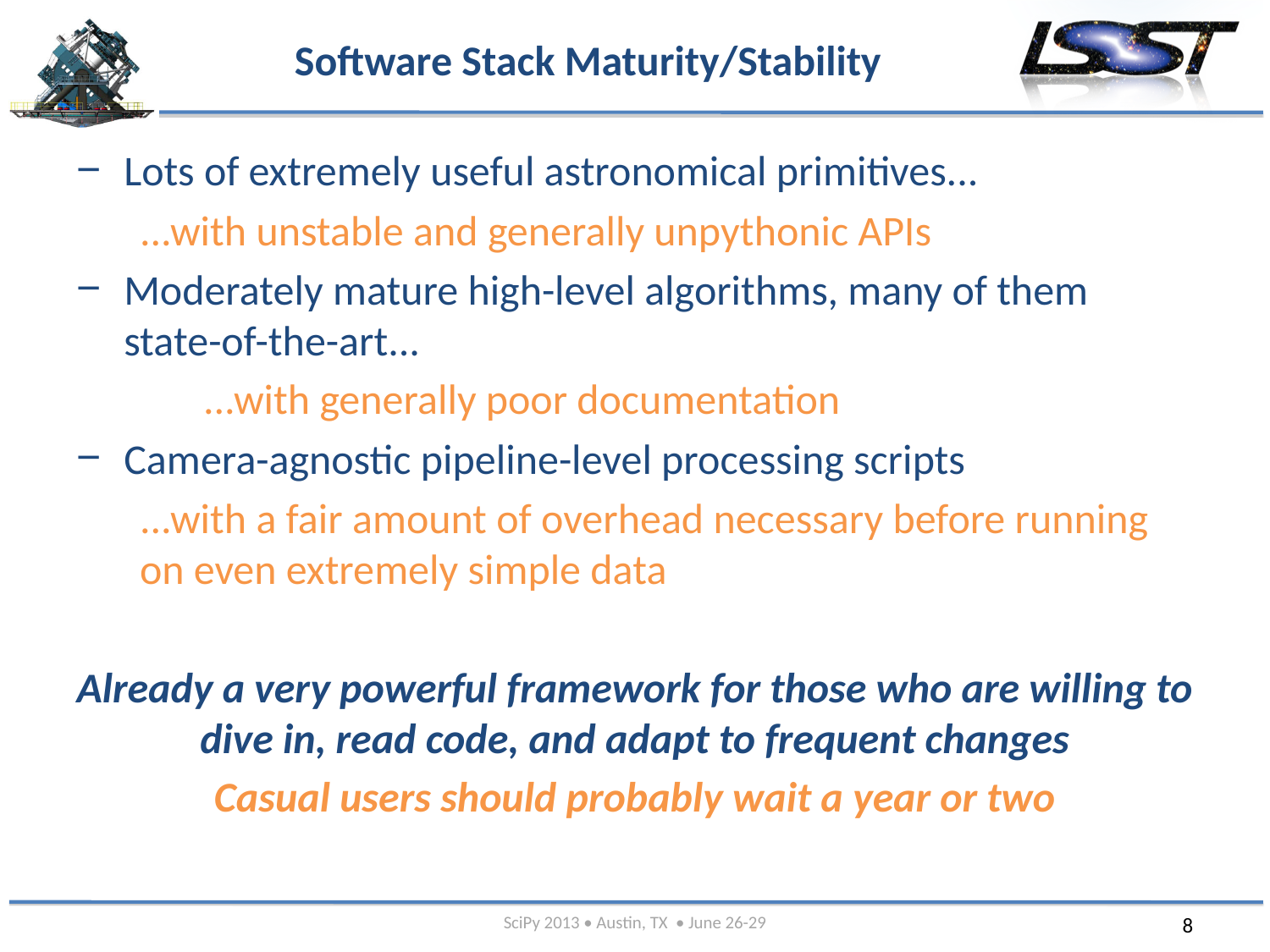

# Software Stack Maturity/Stability
Lots of extremely useful astronomical primitives...
...with unstable and generally unpythonic APIs
Moderately mature high-level algorithms, many of them state-of-the-art...
	...with generally poor documentation
Camera-agnostic pipeline-level processing scripts
...with a fair amount of overhead necessary before running on even extremely simple data

Already a very powerful framework for those who are willing to dive in, read code, and adapt to frequent changes
Casual users should probably wait a year or two